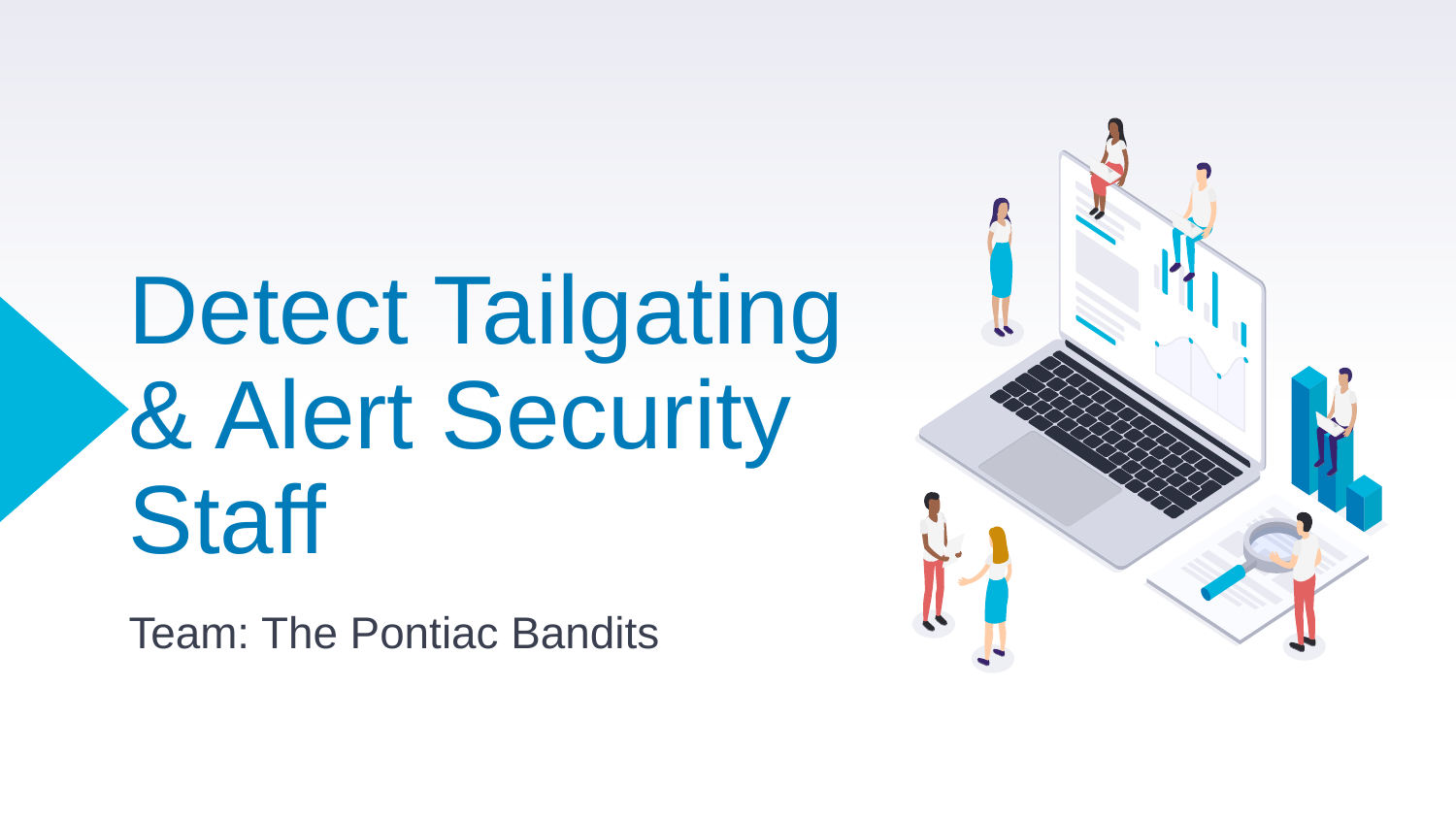

# Detect Tailgating & Alert Security Staff
Team: The Pontiac Bandits